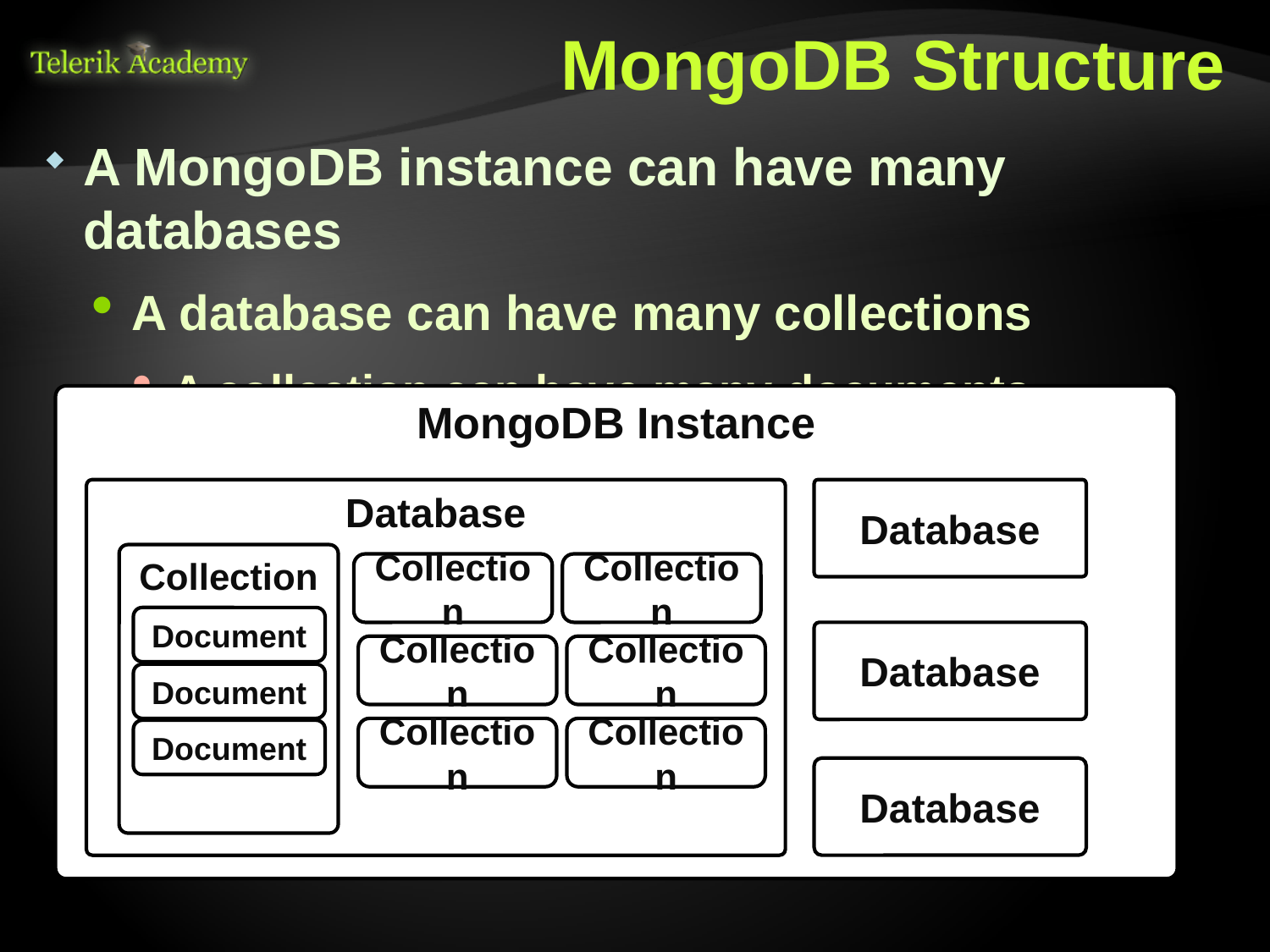

# MongoDB Structure
A MongoDB instance can have many databases
A database can have many collections
A collection can have many documents
MongoDB Instance
Database
Database
Collection
Collection
Collection
Document
Database
Collection
Collection
Document
Collection
Collection
Document
Database